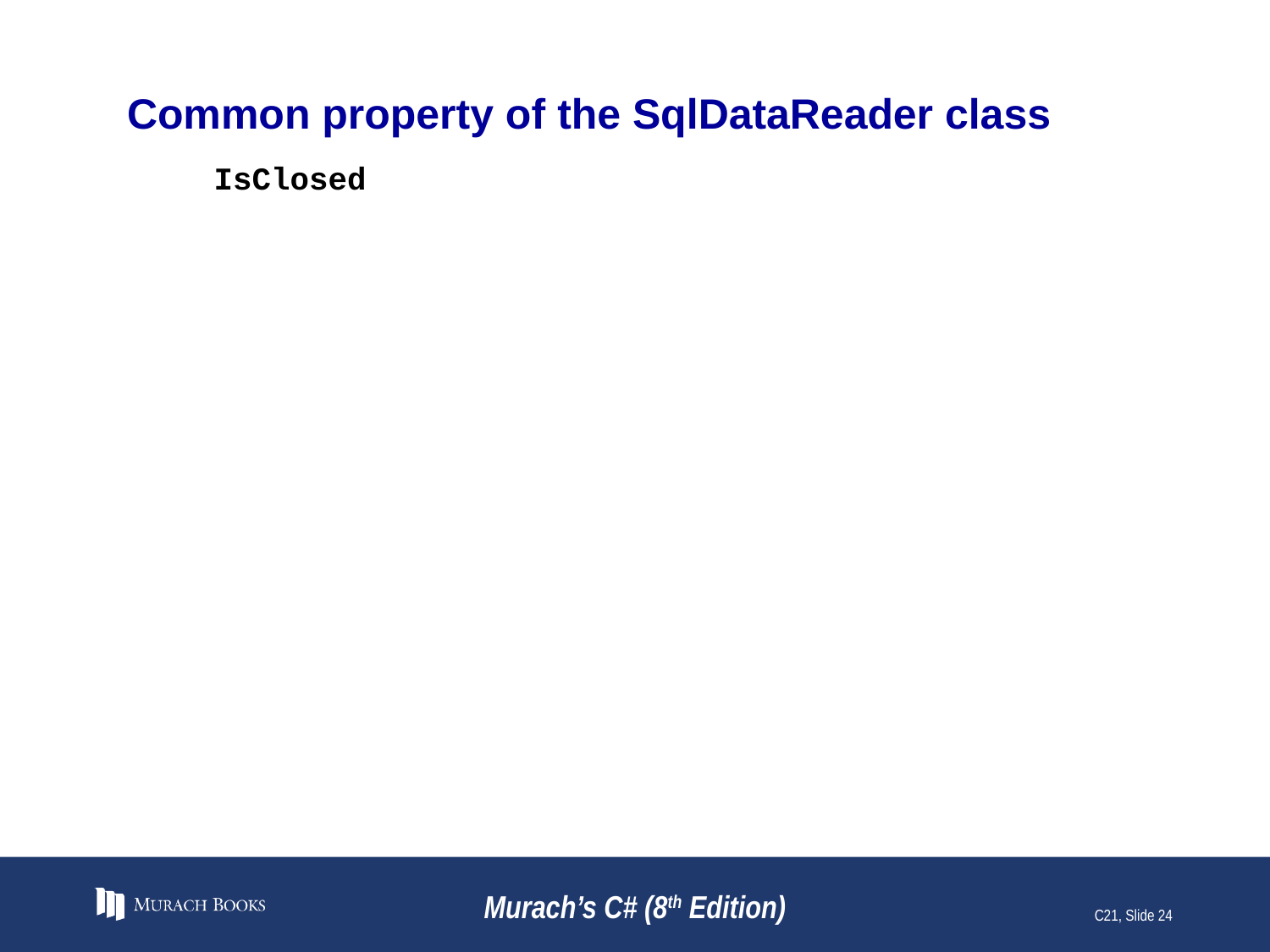

# Common property of the SqlDataReader class
    IsClosed

Murach’s C# (8th Edition)

C21, Slide 24